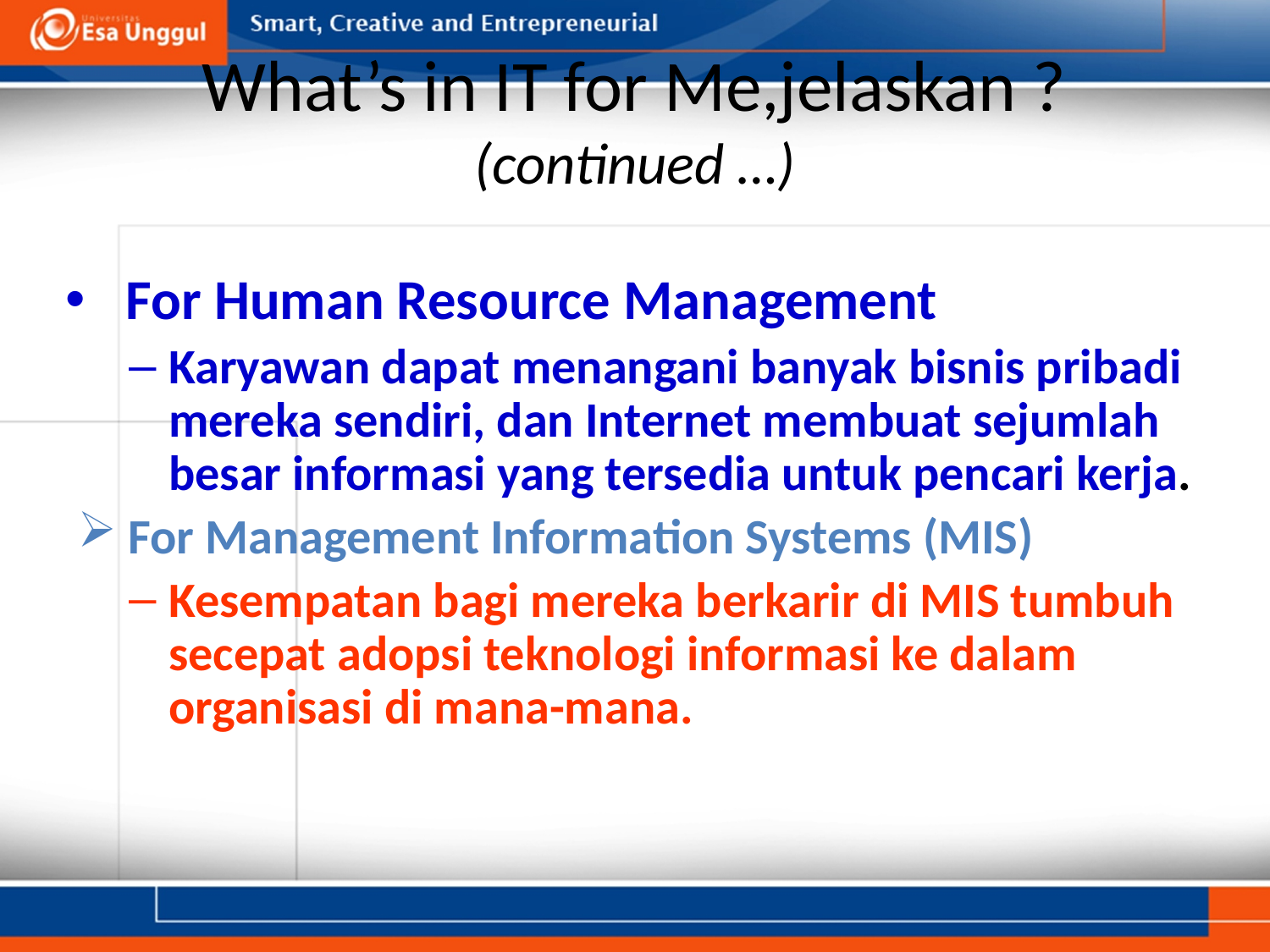

# What’s in IT for Me,jelaskan ? (continued …)
 For Human Resource Management
Karyawan dapat menangani banyak bisnis pribadi mereka sendiri, dan Internet membuat sejumlah besar informasi yang tersedia untuk pencari kerja.
For Management Information Systems (MIS)
Kesempatan bagi mereka berkarir di MIS tumbuh secepat adopsi teknologi informasi ke dalam organisasi di mana-mana.